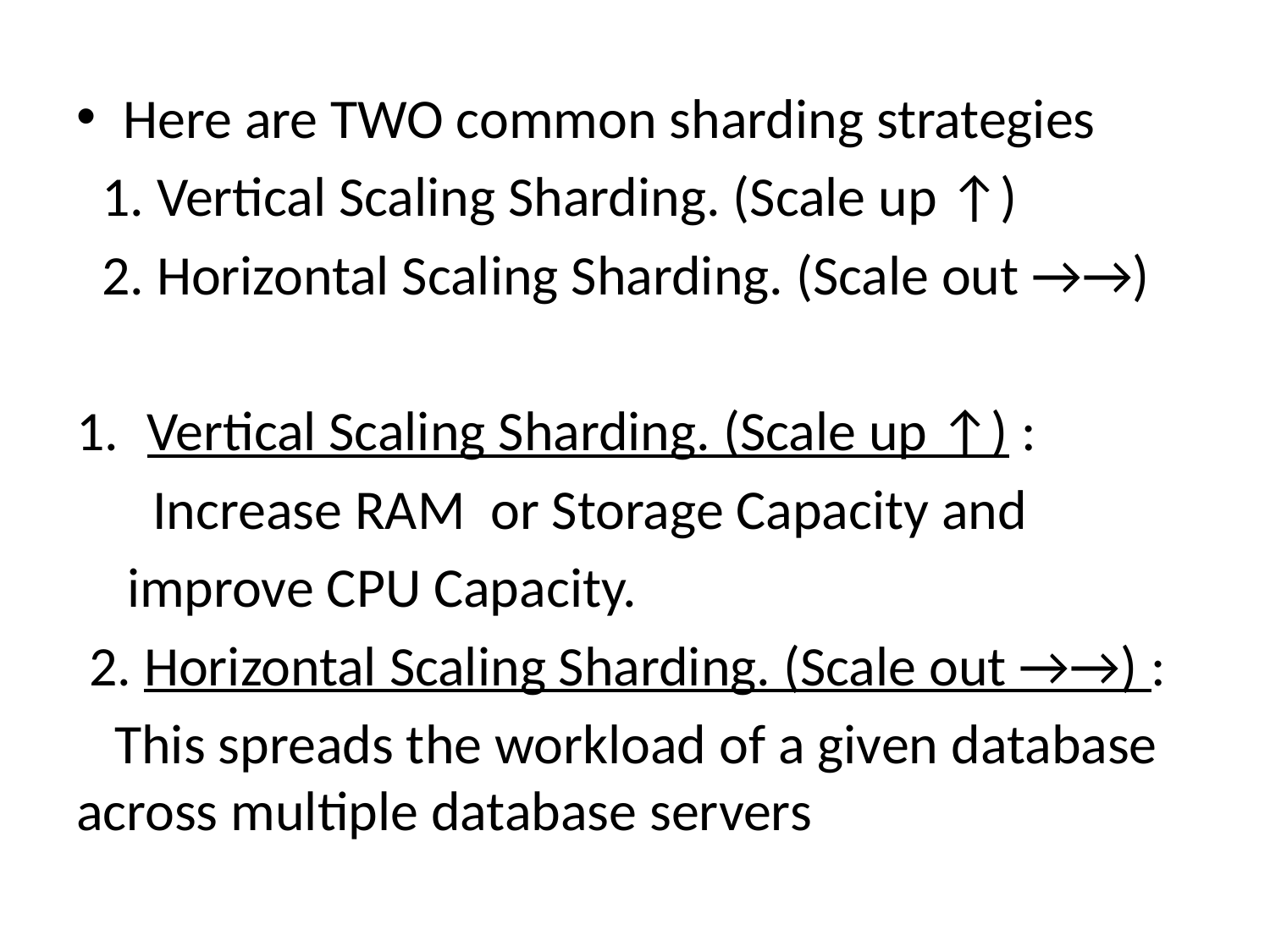

Here are TWO common sharding strategies
  1. Vertical Scaling Sharding. (Scale up ↑)
  2. Horizontal Scaling Sharding. (Scale out →→)

Vertical Scaling Sharding. (Scale up ↑) :
      Increase RAM  or Storage Capacity and
    improve CPU Capacity.
 2. Horizontal Scaling Sharding. (Scale out →→) :
   This spreads the workload of a given database  across multiple database servers